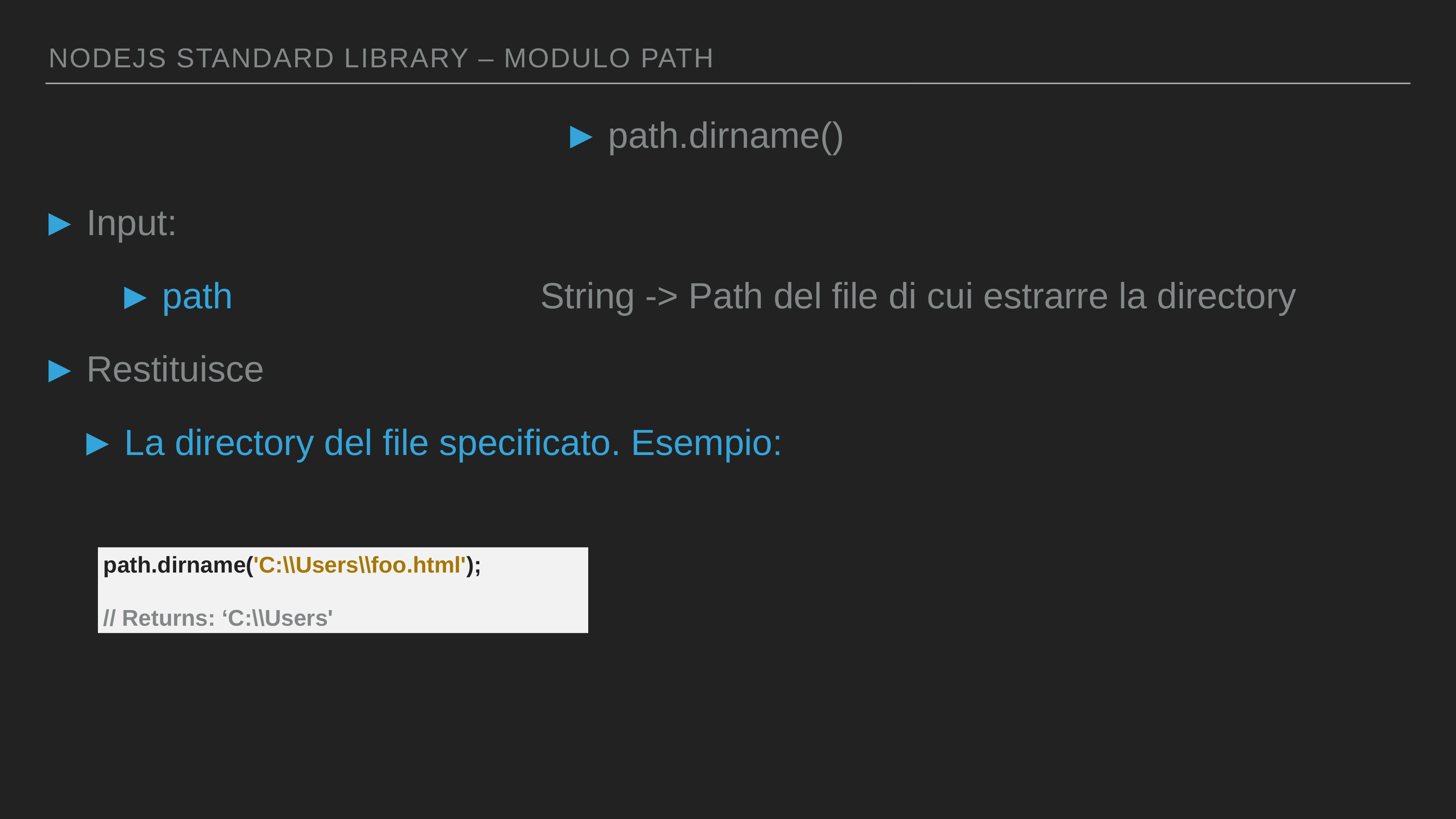

Nodejs standArd library – MODULO PATH
path.dirname()
Input:
path 					     String -> Path del file di cui estrarre la directory
Restituisce
La directory del file specificato. Esempio:

path.dirname('C:\\Users\\foo.html');
// Returns: ‘C:\\Users'